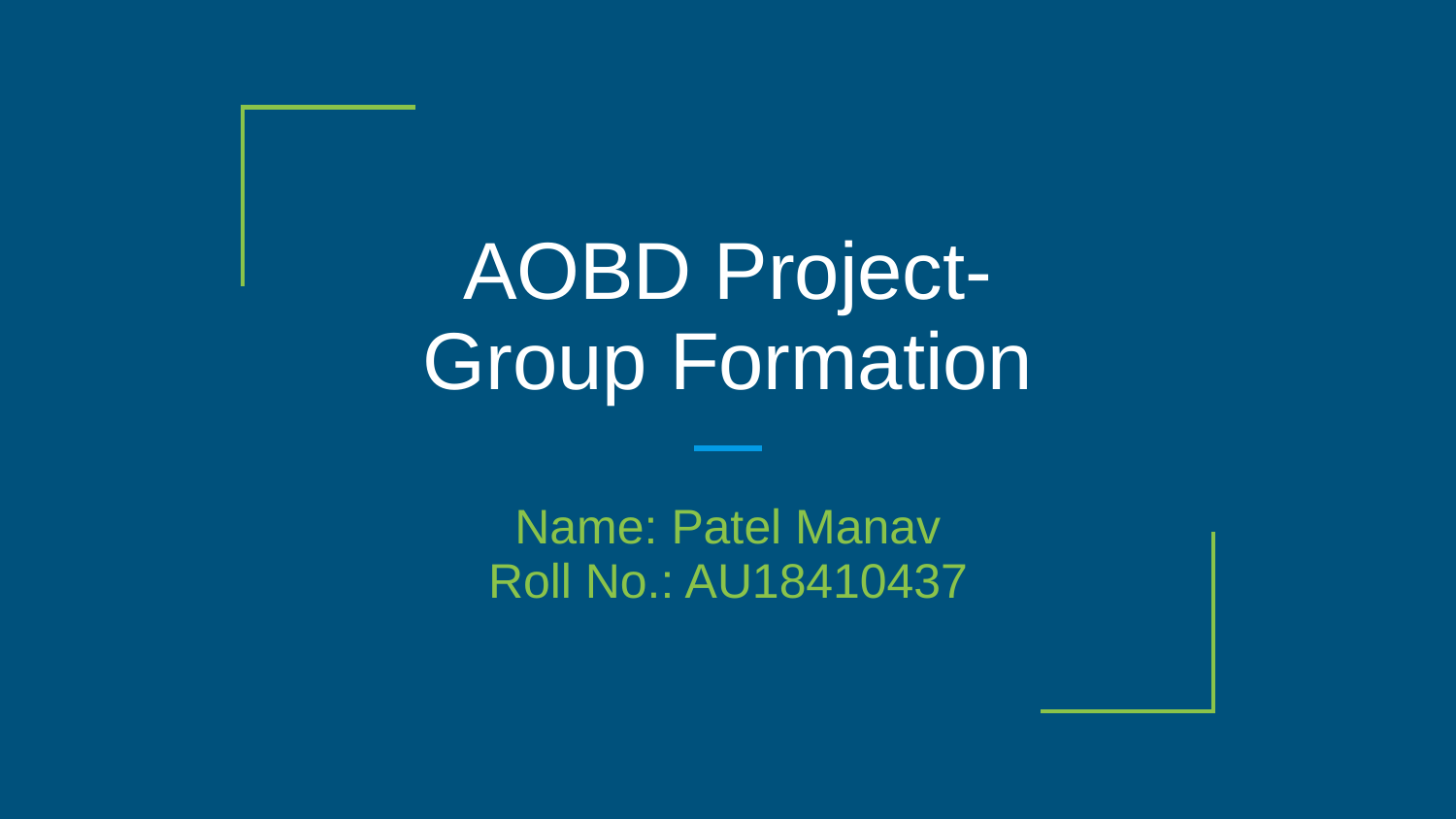

# AOBD Project-
Group Formation
Name: Patel Manav
Roll No.: AU18410437